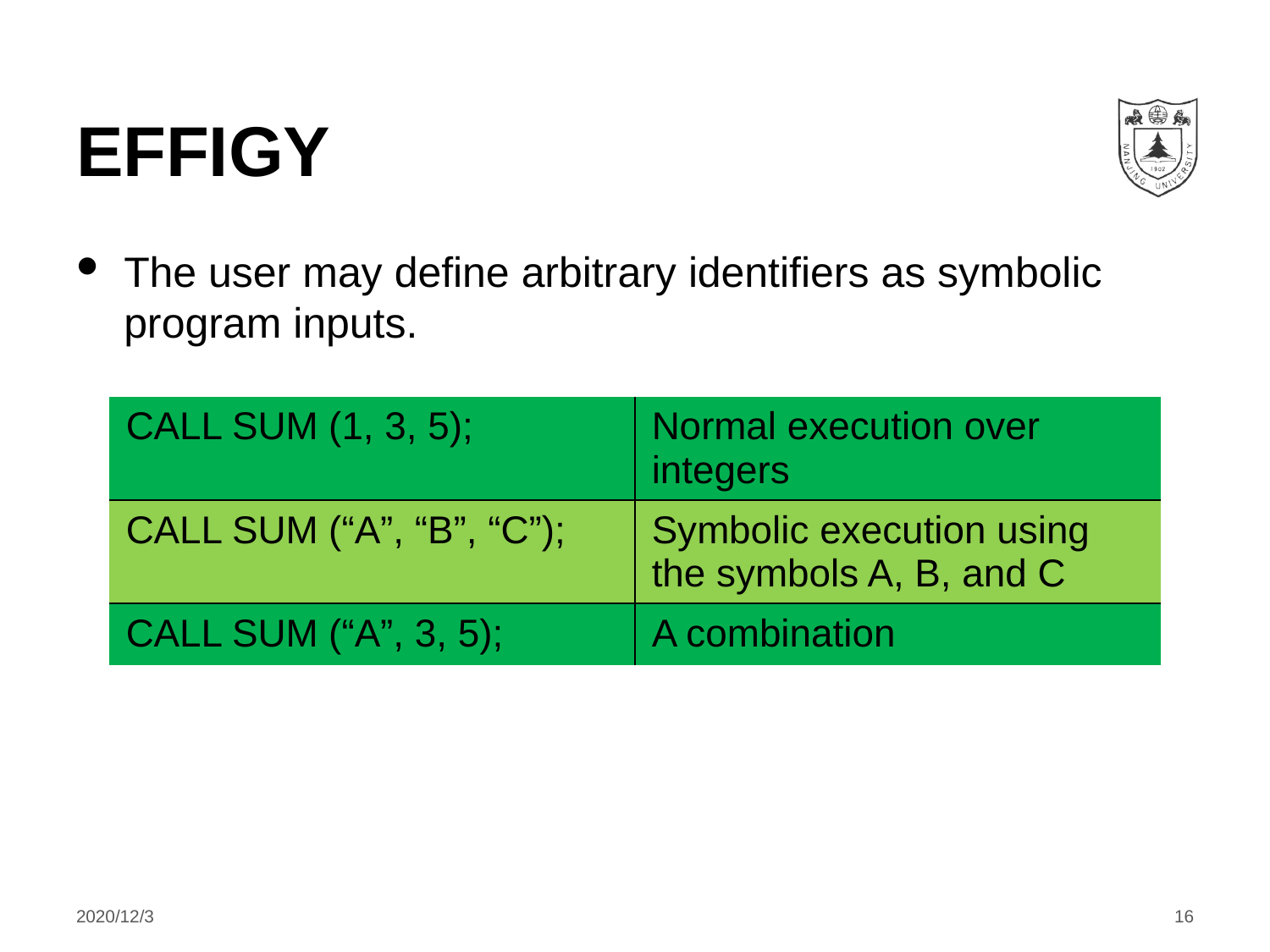

# Effigy
The user may define arbitrary identifiers as symbolic program inputs.
| CALL SUM (1, 3, 5); | Normal execution over integers |
| --- | --- |
| CALL SUM (“A”, “B”, “C”); | Symbolic execution using the symbols A, B, and C |
| CALL SUM (“A”, 3, 5); | A combination |
2020/12/3

16